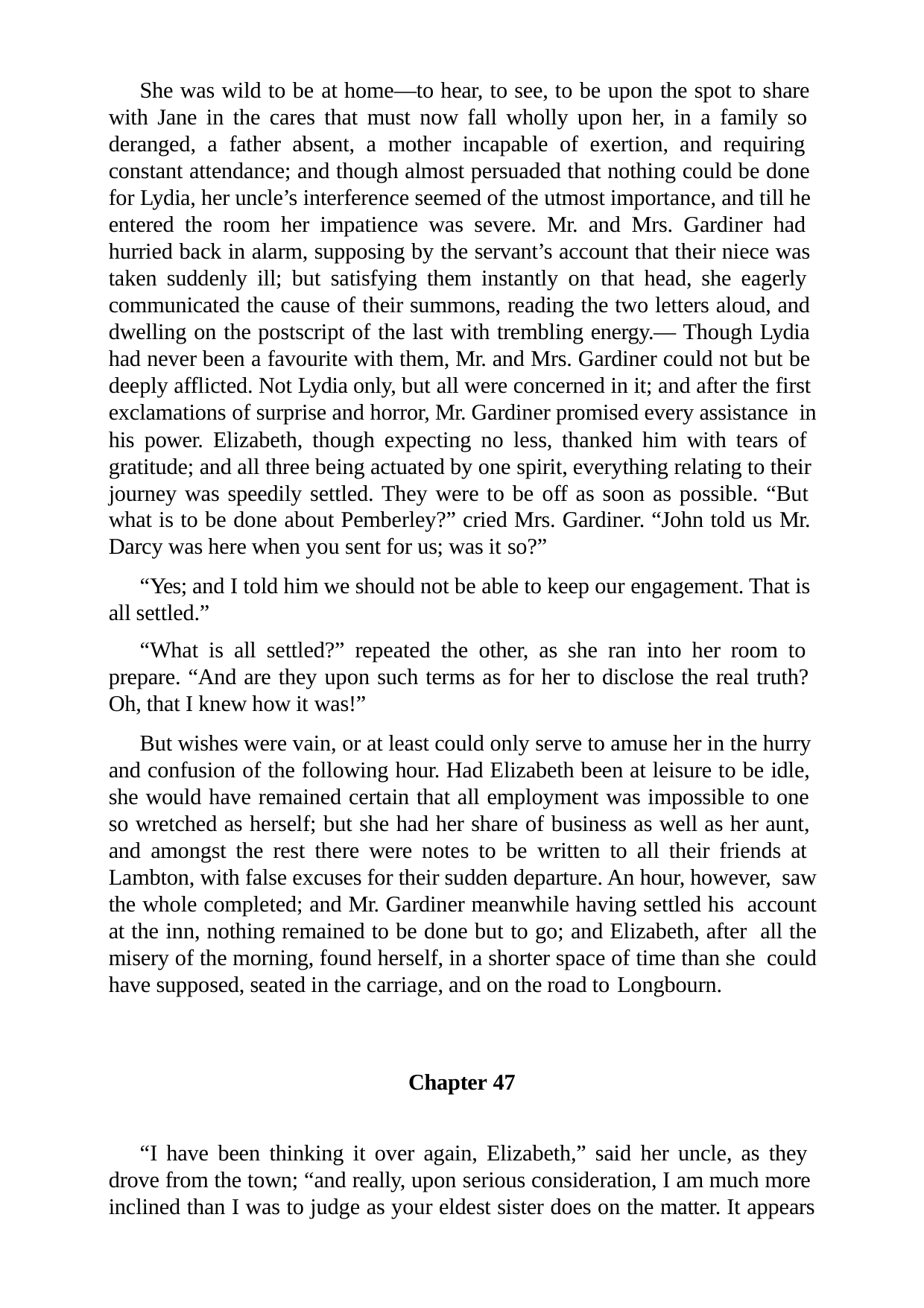

She was wild to be at home—to hear, to see, to be upon the spot to share  with Jane in the cares that must now fall wholly upon her, in a family so  deranged, a father absent, a mother incapable of exertion, and requiring  constant attendance; and though almost persuaded that nothing could be done  for Lydia, her uncle’s interference seemed of the utmost importance, and till he  entered the room her impatience was severe. Mr. and Mrs. Gardiner had  hurried back in alarm, supposing by the servant’s account that their niece was  taken suddenly ill; but satisfying them instantly on that head, she eagerly  communicated the cause of their summons, reading the two letters aloud, and  dwelling on the postscript of the last with trembling energy.— Though Lydia  had never been a favourite with them, Mr. and Mrs. Gardiner could not but be  deeply afflicted. Not Lydia only, but all were concerned in it; and after the first  exclamations of surprise and horror, Mr. Gardiner promised every assistance  in his power. Elizabeth, though expecting no less, thanked him with tears of  gratitude; and all three being actuated by one spirit, everything relating to their  journey was speedily settled. They were to be off as soon as possible. “But  what is to be done about Pemberley?” cried Mrs. Gardiner. “John told us Mr.  Darcy was here when you sent for us; was it so?”
“Yes; and I told him we should not be able to keep our engagement. That is  all settled.”
“What is all settled?” repeated the other, as she ran into her room to  prepare. “And are they upon such terms as for her to disclose the real truth?  Oh, that I knew how it was!”
But wishes were vain, or at least could only serve to amuse her in the hurry  and confusion of the following hour. Had Elizabeth been at leisure to be idle,  she would have remained certain that all employment was impossible to one  so wretched as herself; but she had her share of business as well as her aunt,  and amongst the rest there were notes to be written to all their friends at  Lambton, with false excuses for their sudden departure. An hour, however,  saw the whole completed; and Mr. Gardiner meanwhile having settled his  account at the inn, nothing remained to be done but to go; and Elizabeth, after  all the misery of the morning, found herself, in a shorter space of time than she  could have supposed, seated in the carriage, and on the road to Longbourn.
Chapter 47

“I have been thinking it over again, Elizabeth,” said her uncle, as they  drove from the town; “and really, upon serious consideration, I am much more  inclined than I was to judge as your eldest sister does on the matter. It appears